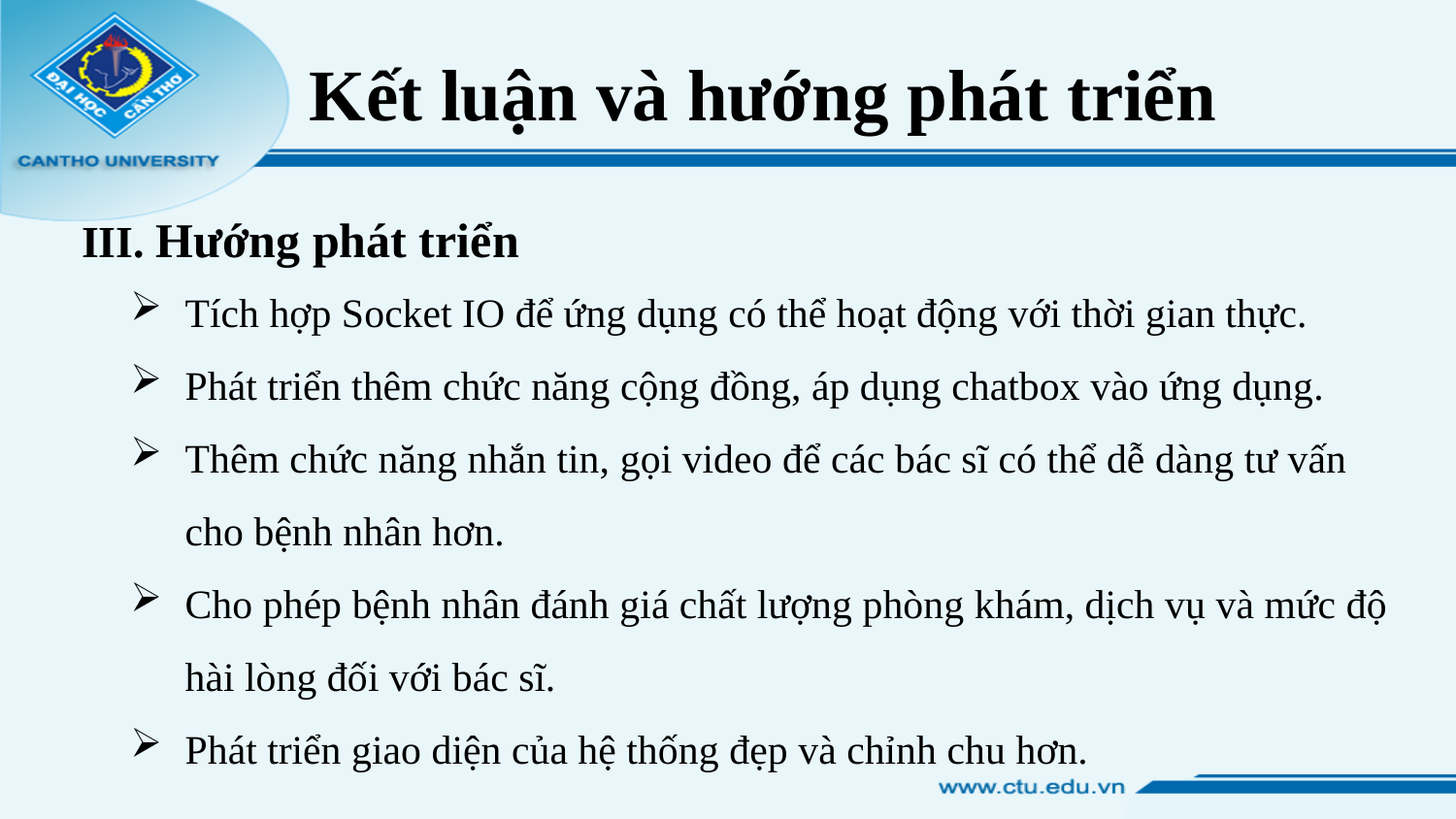

Kết luận và hướng phát triển
# III. Hướng phát triển
Tích hợp Socket IO để ứng dụng có thể hoạt động với thời gian thực.
Phát triển thêm chức năng cộng đồng, áp dụng chatbox vào ứng dụng.
Thêm chức năng nhắn tin, gọi video để các bác sĩ có thể dễ dàng tư vấn cho bệnh nhân hơn.
Cho phép bệnh nhân đánh giá chất lượng phòng khám, dịch vụ và mức độ hài lòng đối với bác sĩ.
Phát triển giao diện của hệ thống đẹp và chỉnh chu hơn.